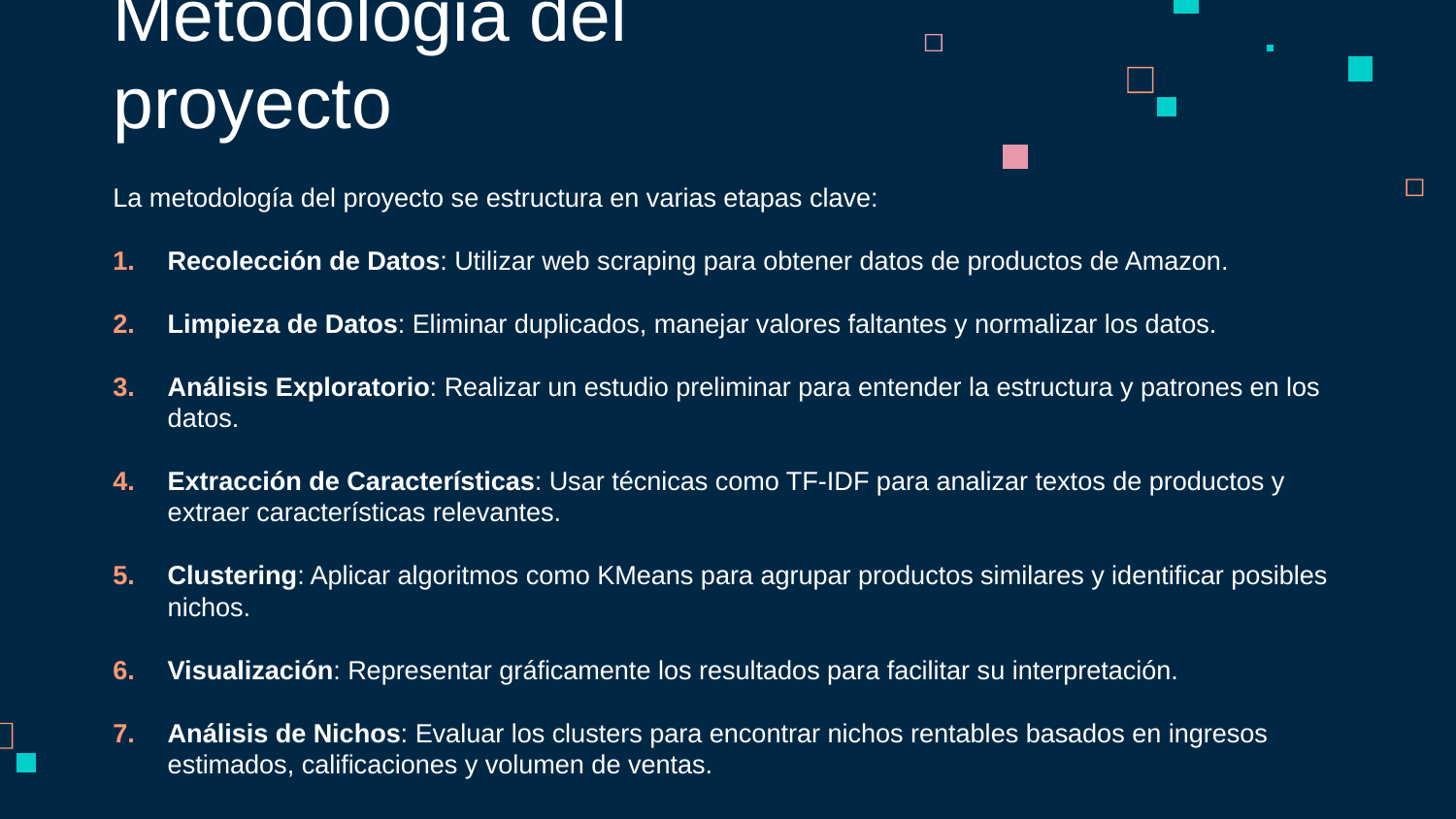

# Metodologia del proyecto
La metodología del proyecto se estructura en varias etapas clave:

Recolección de Datos: Utilizar web scraping para obtener datos de productos de Amazon.
Limpieza de Datos: Eliminar duplicados, manejar valores faltantes y normalizar los datos.

Análisis Exploratorio: Realizar un estudio preliminar para entender la estructura y patrones en los datos.

Extracción de Características: Usar técnicas como TF-IDF para analizar textos de productos y extraer características relevantes.

Clustering: Aplicar algoritmos como KMeans para agrupar productos similares y identificar posibles nichos.

Visualización: Representar gráficamente los resultados para facilitar su interpretación.

Análisis de Nichos: Evaluar los clusters para encontrar nichos rentables basados en ingresos estimados, calificaciones y volumen de ventas.